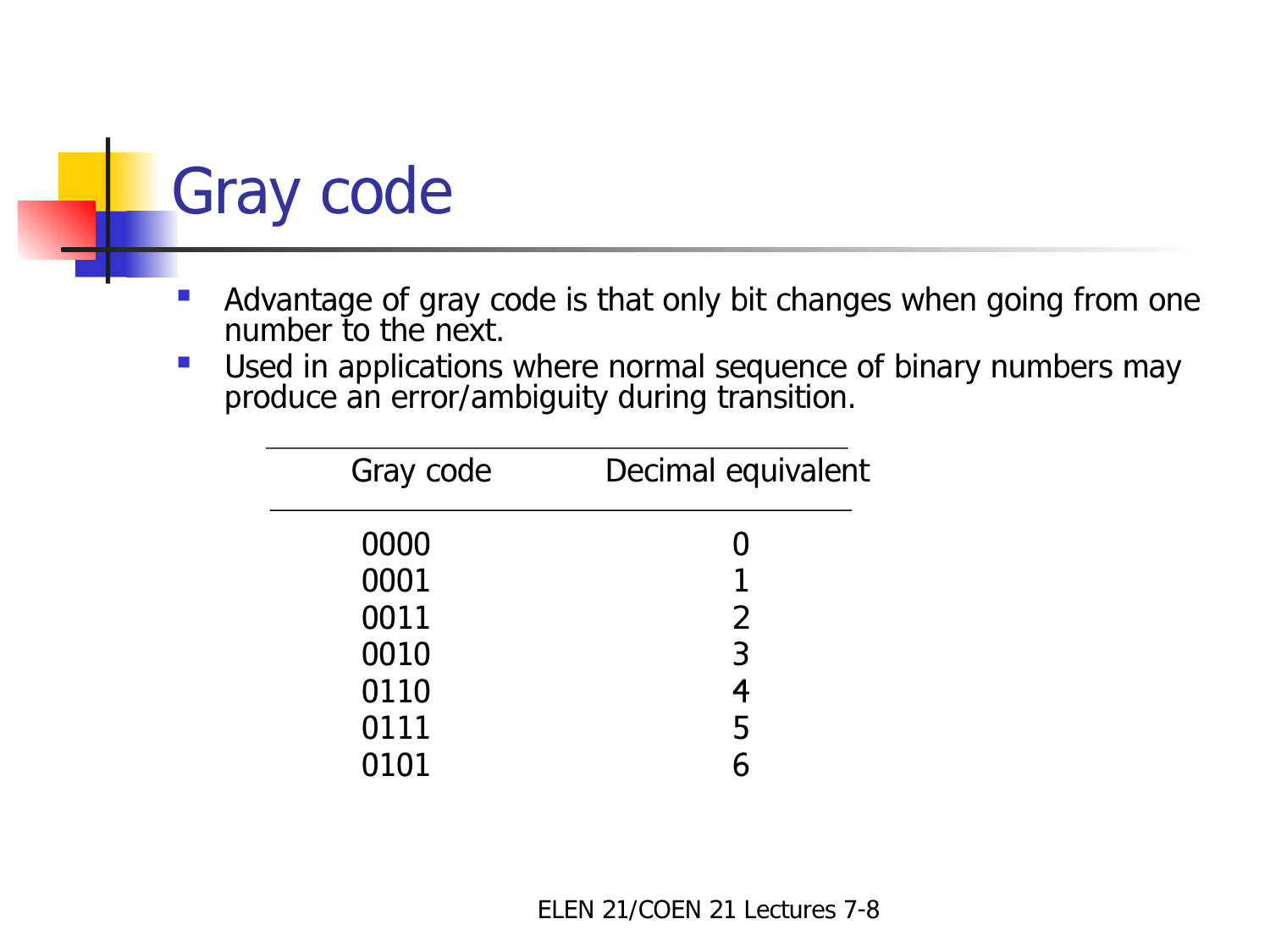

# Gray code
Advantage of gray code is that only bit changes when going from one number to the next.
Used in applications where normal sequence of binary numbers may produce an error/ambiguity during transition.

		Gray code	Decimal equivalent

		 0000			0
		 0001			1
		 0011			2
		 0010			3
		 0110			4
		 0111			5
		 0101			6

ELEN 21/COEN 21 Lectures 7-8